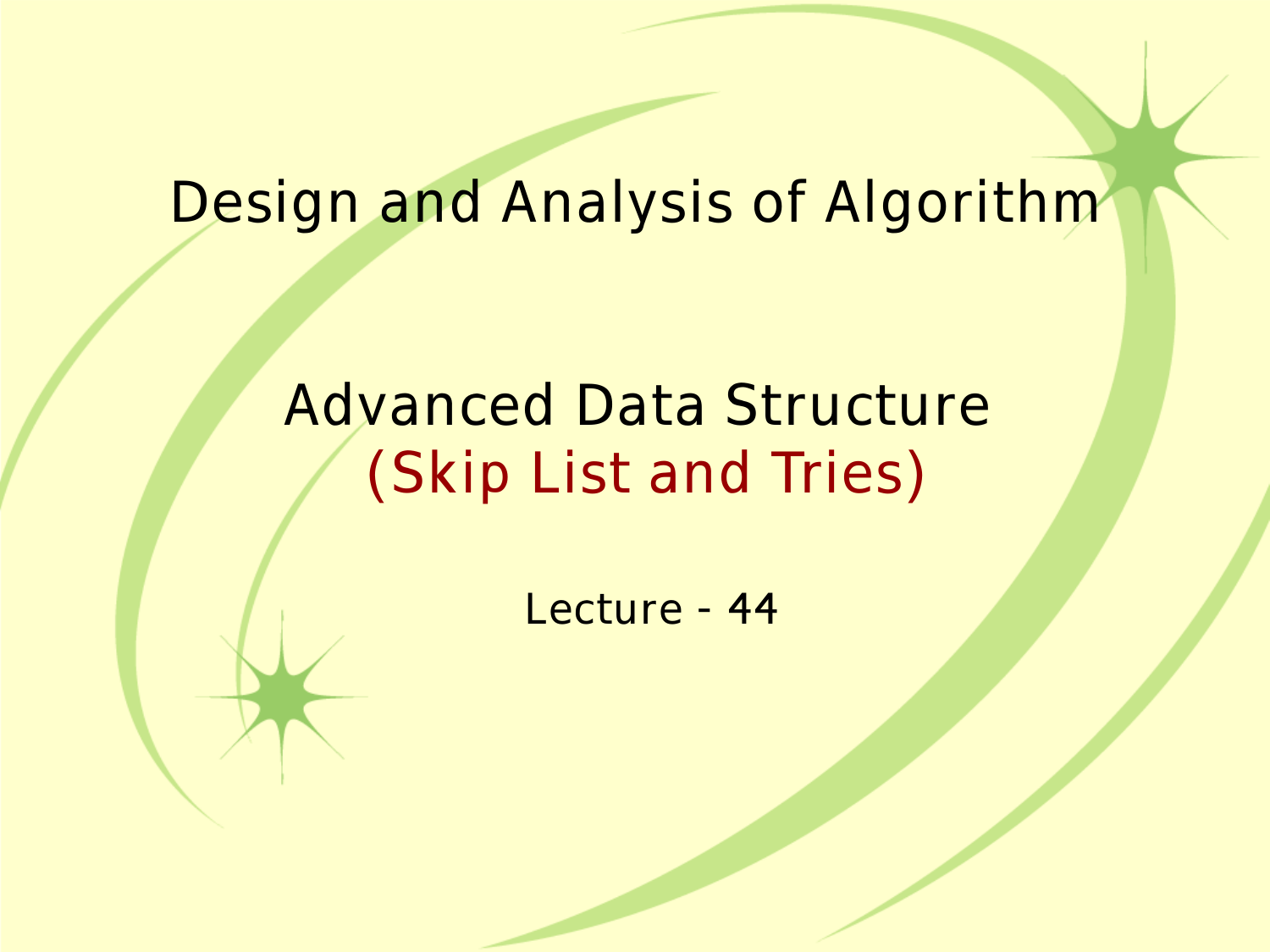

# Design and Analysis of Algorithm Advanced Data Structure (Skip List and Tries)
Lecture - 44